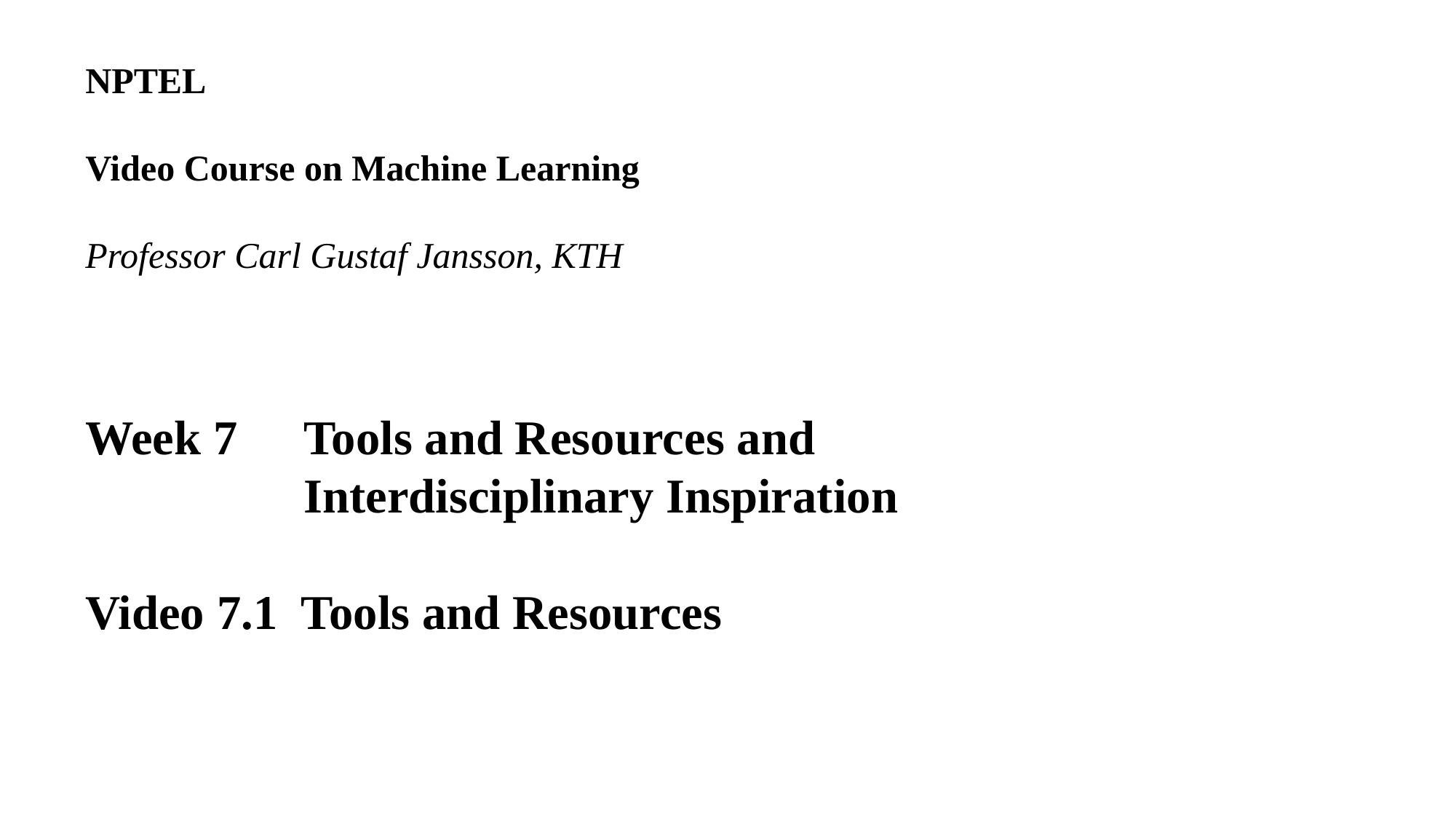

NPTEL

Video Course on Machine Learning

Professor Carl Gustaf Jansson, KTH

Week 7     	Tools and Resources and
		Interdisciplinary Inspiration

Video 7.1  Tools and Resources